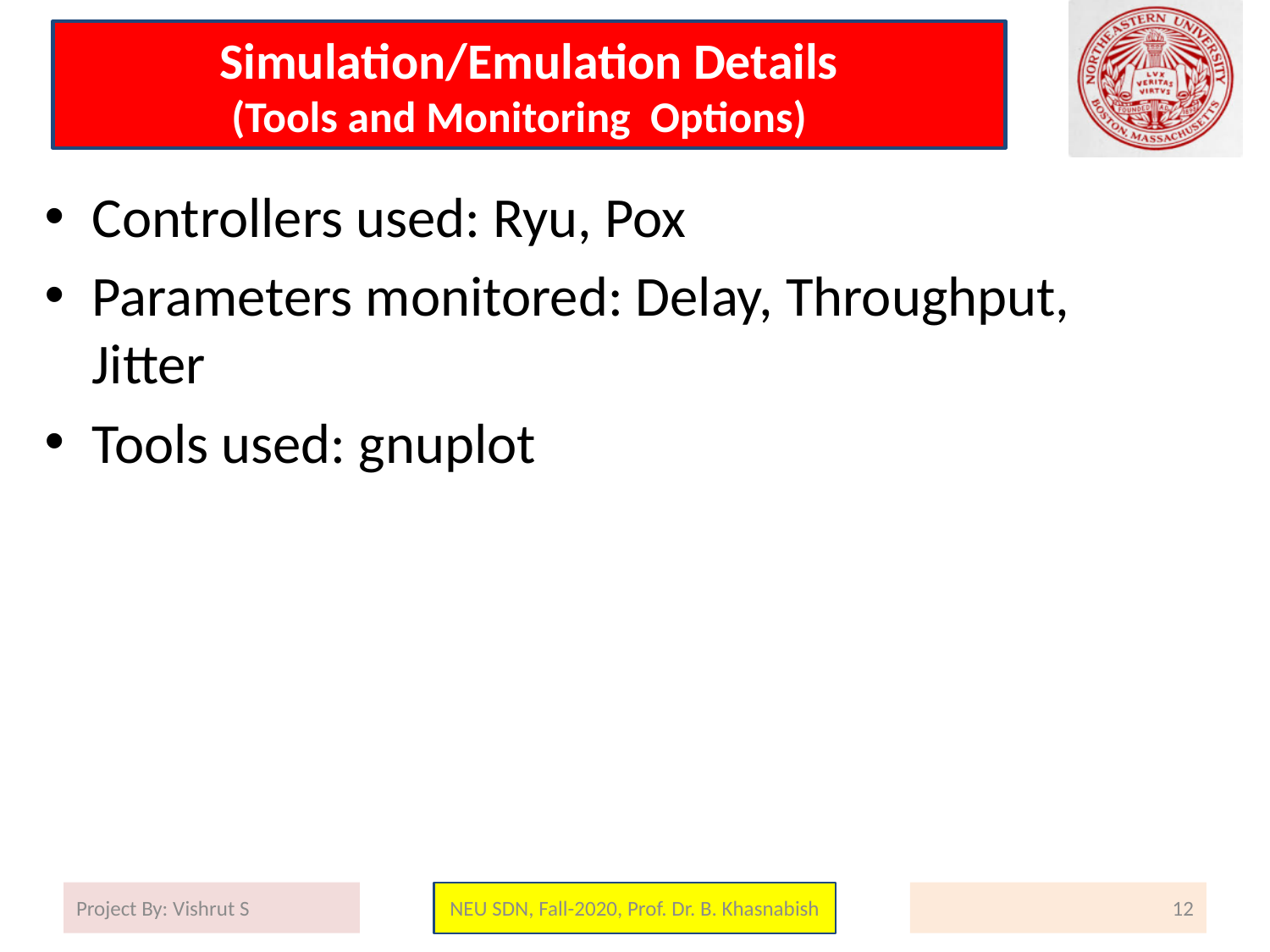

# Simulation/Emulation Details (Tools and Monitoring  Options)
Controllers used: Ryu, Pox
Parameters monitored: Delay, Throughput, Jitter
Tools used: gnuplot
Project By: Vishrut S
NEU SDN, Fall-2020, Prof. Dr. B. Khasnabish
12